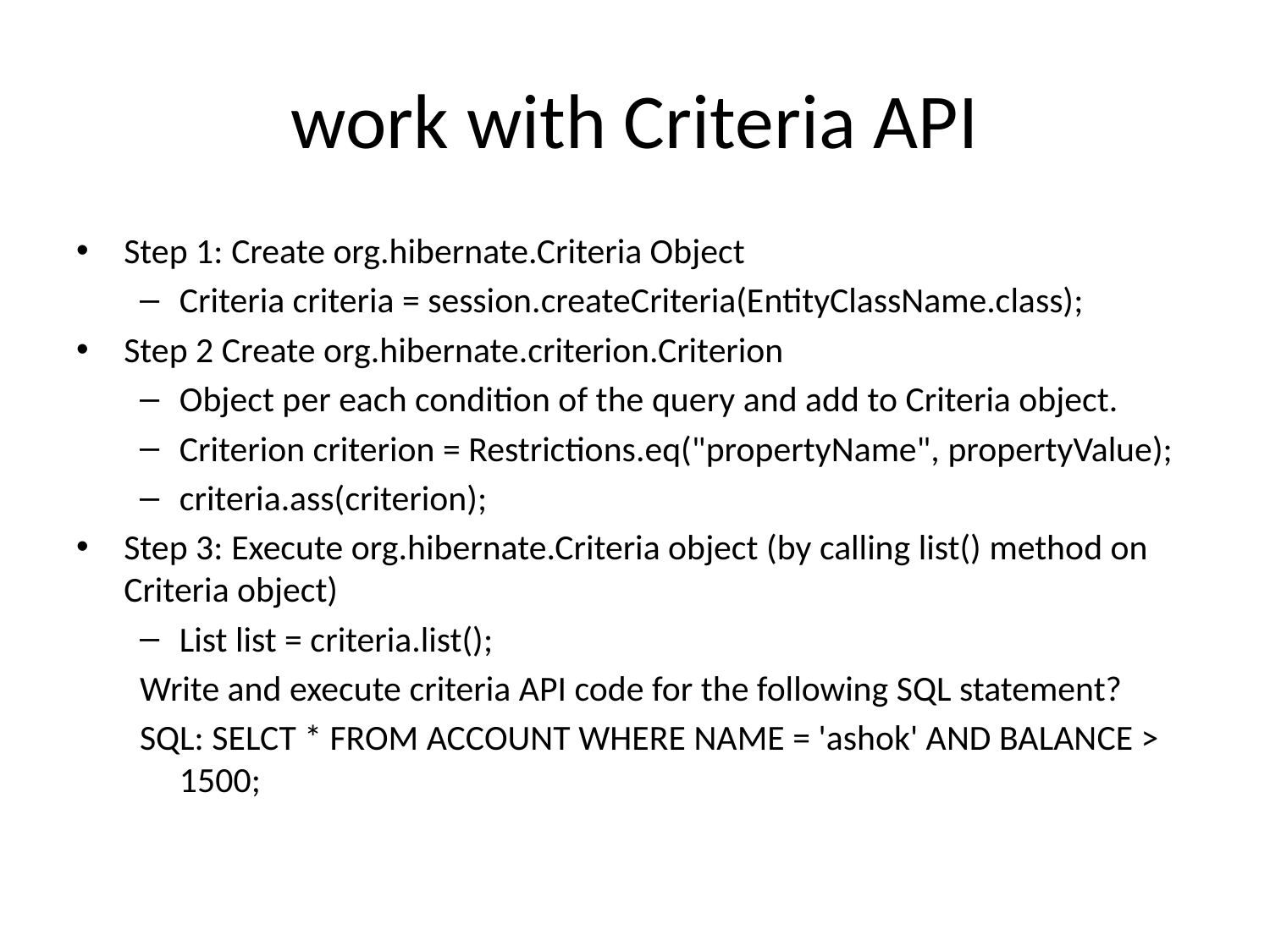

# work with Criteria API
Step 1: Create org.hibernate.Criteria Object
Criteria criteria = session.createCriteria(EntityClassName.class);
Step 2 Create org.hibernate.criterion.Criterion
Object per each condition of the query and add to Criteria object.
Criterion criterion = Restrictions.eq("propertyName", propertyValue);
criteria.ass(criterion);
Step 3: Execute org.hibernate.Criteria object (by calling list() method on Criteria object)
List list = criteria.list();
Write and execute criteria API code for the following SQL statement?
SQL: SELCT * FROM ACCOUNT WHERE NAME = 'ashok' AND BALANCE > 1500;